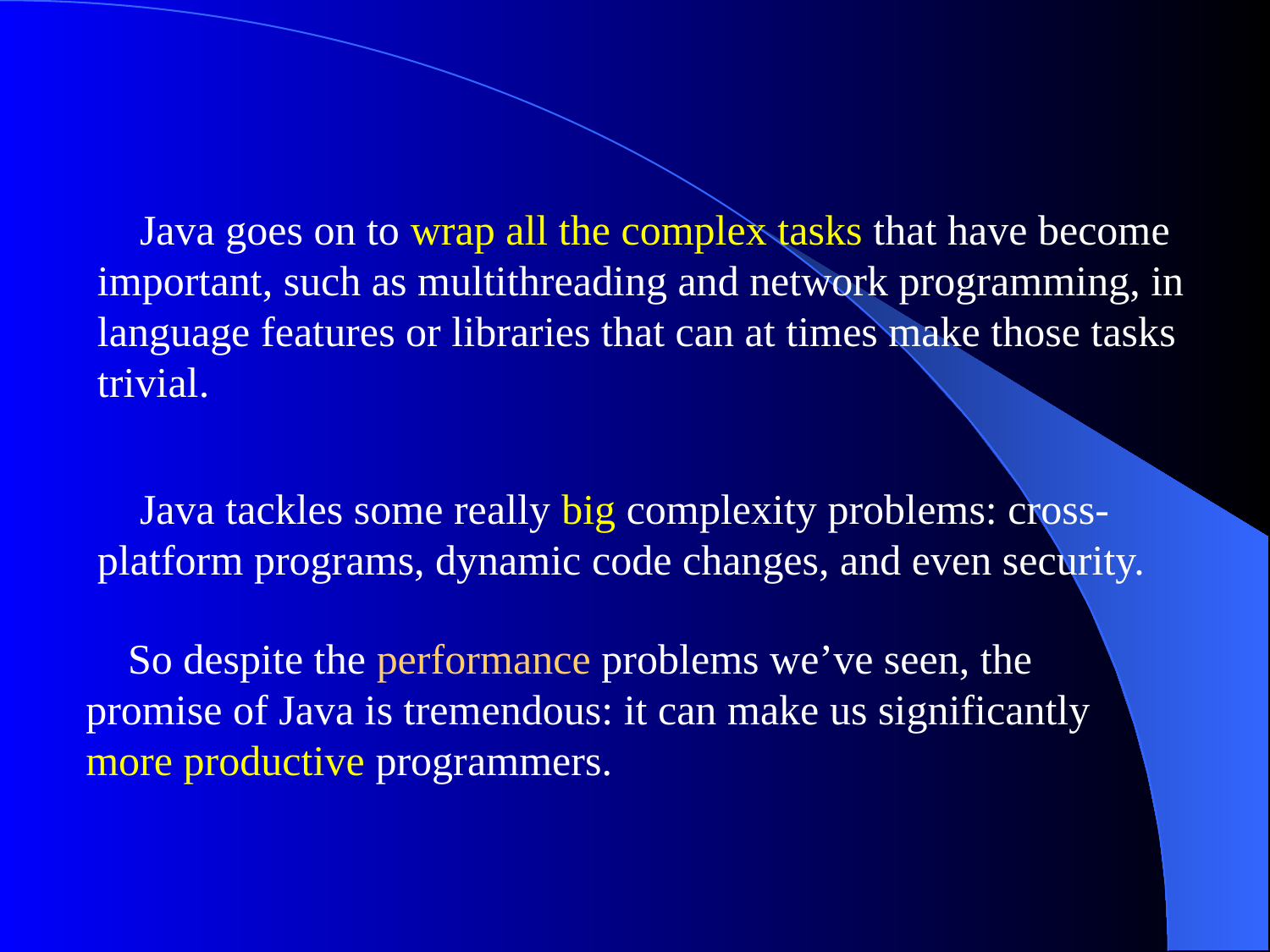

Java goes on to wrap all the complex tasks that have become important, such as multithreading and network programming, in language features or libraries that can at times make those tasks trivial.
    Java tackles some really big complexity problems: cross-platform programs, dynamic code changes, and even security.
    So despite the performance problems we’ve seen, the promise of Java is tremendous: it can make us significantly more productive programmers.